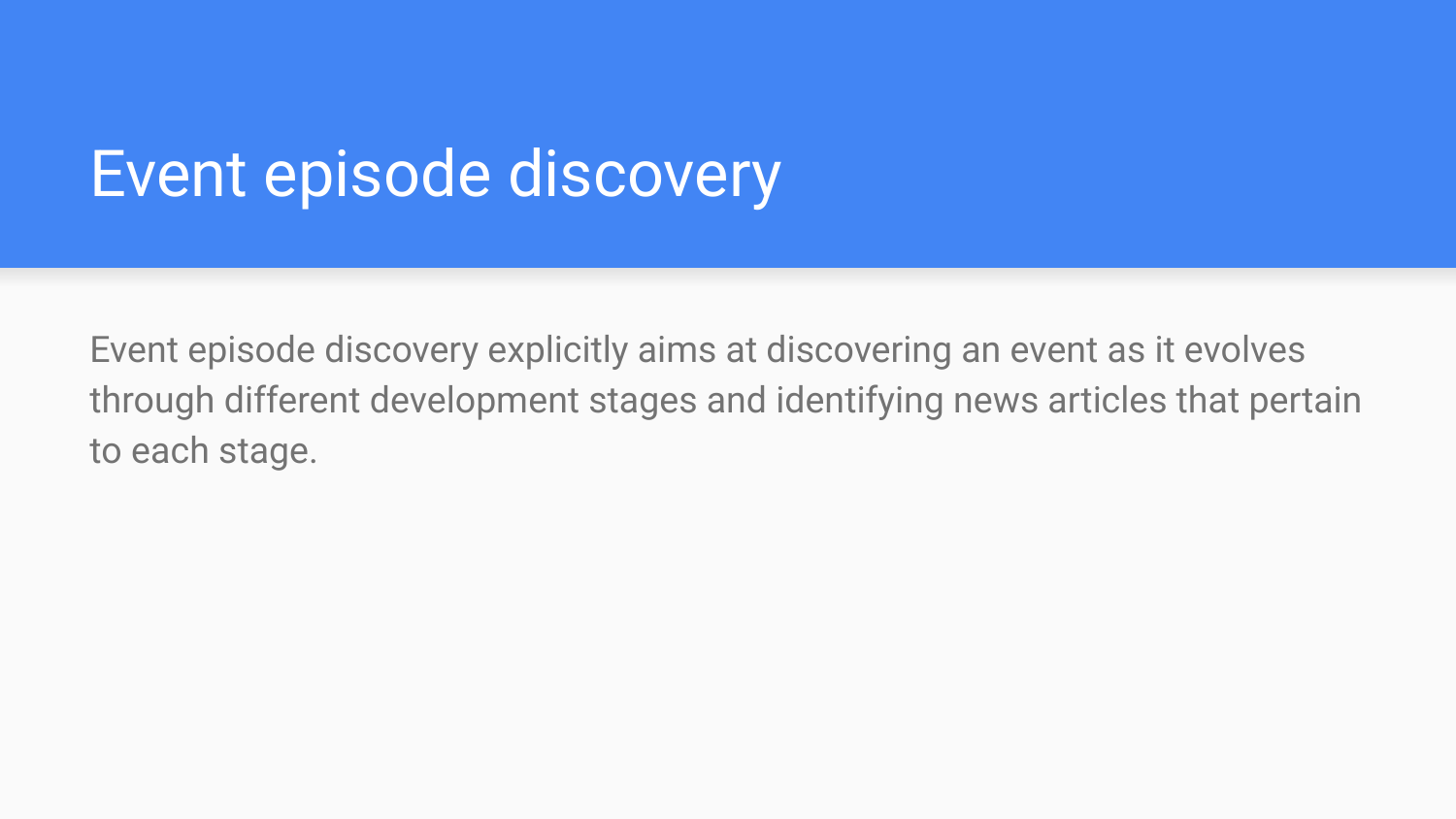

# Event episode discovery

Event episode discovery explicitly aims at discovering an event as it evolves through different development stages and identifying news articles that pertain to each stage.